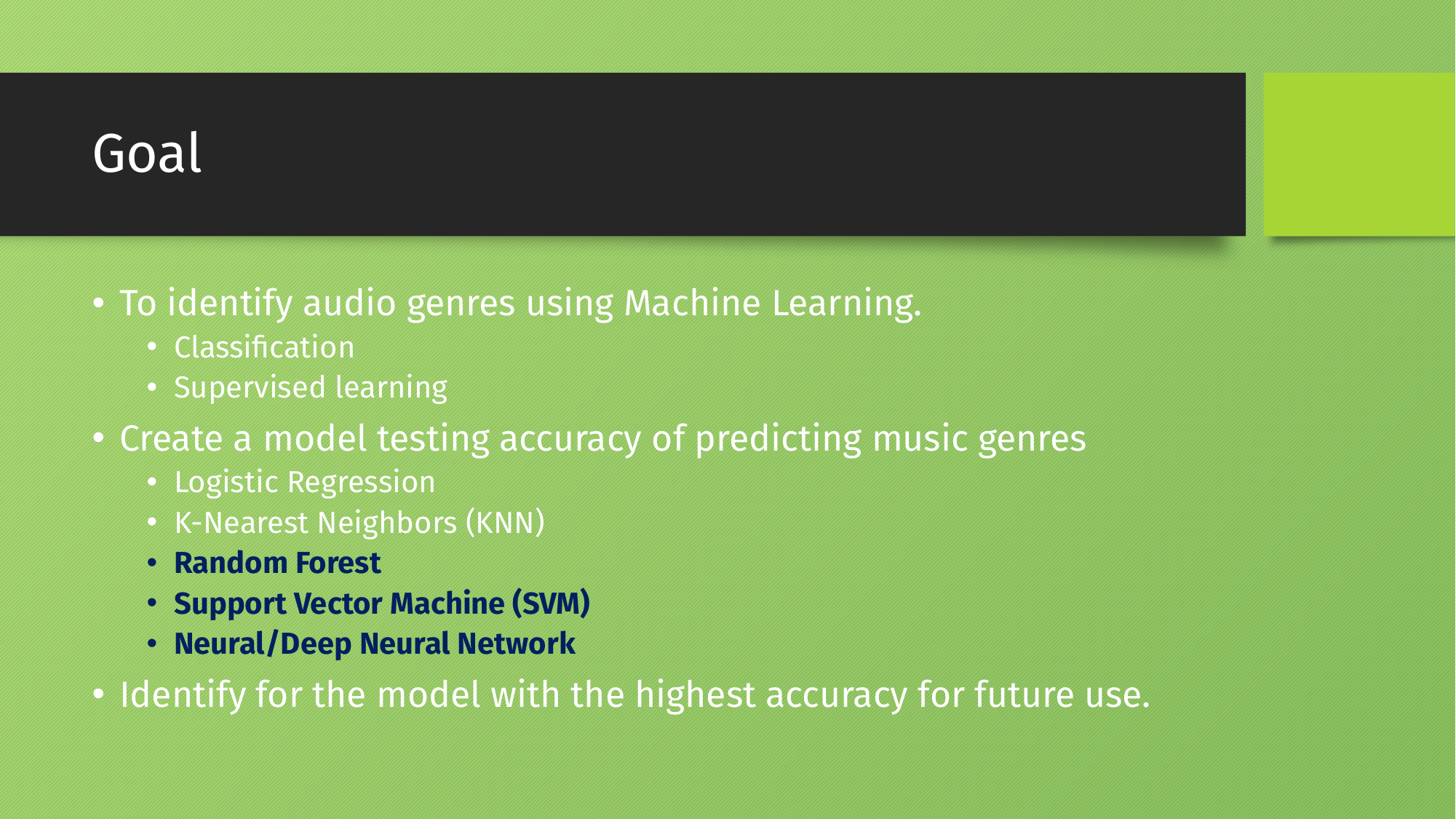

# Goal
To identify audio genres using Machine Learning.
Classification
Supervised learning
Create a model testing accuracy of predicting music genres
Logistic Regression
K-Nearest Neighbors (KNN)
Random Forest
Support Vector Machine (SVM)
Neural/Deep Neural Network
Identify for the model with the highest accuracy for future use.